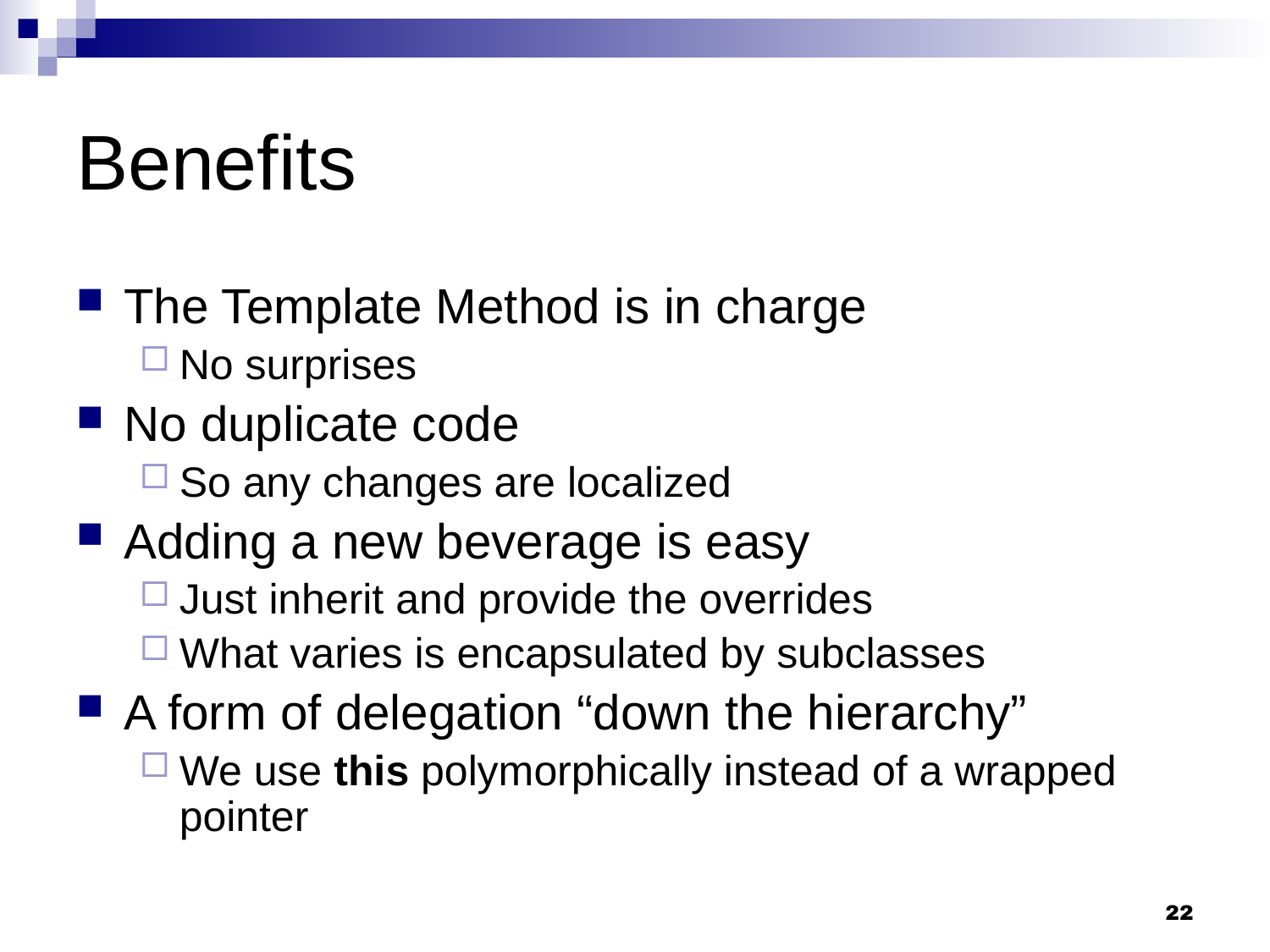

# Benefits
The Template Method is in charge
No surprises
No duplicate code
So any changes are localized
Adding a new beverage is easy
Just inherit and provide the overrides
What varies is encapsulated by subclasses
A form of delegation “down the hierarchy”
We use this polymorphically instead of a wrapped pointer
22